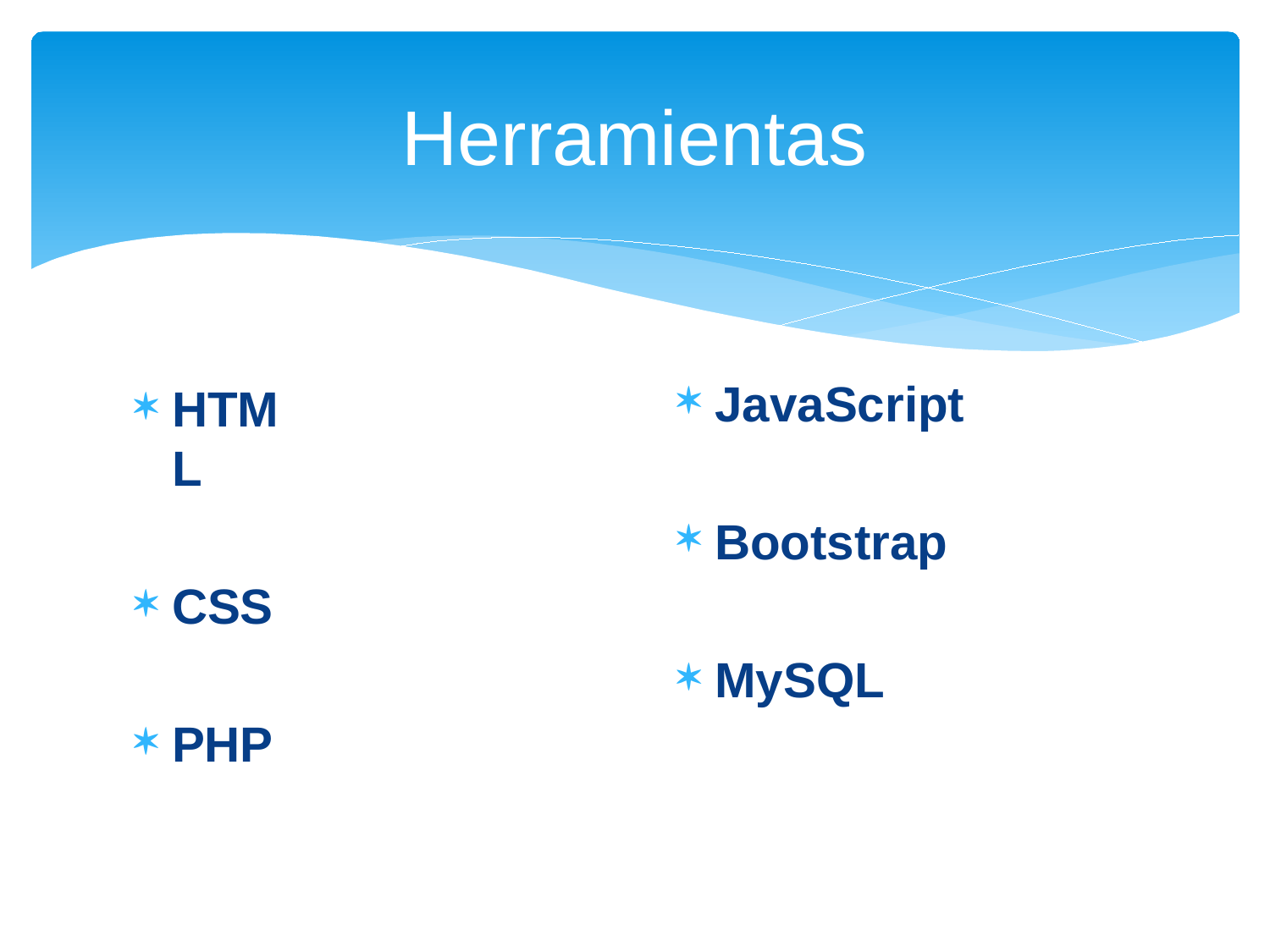

# Herramientas
JavaScript

Bootstrap

MySQL

HTML

CSS

PHP